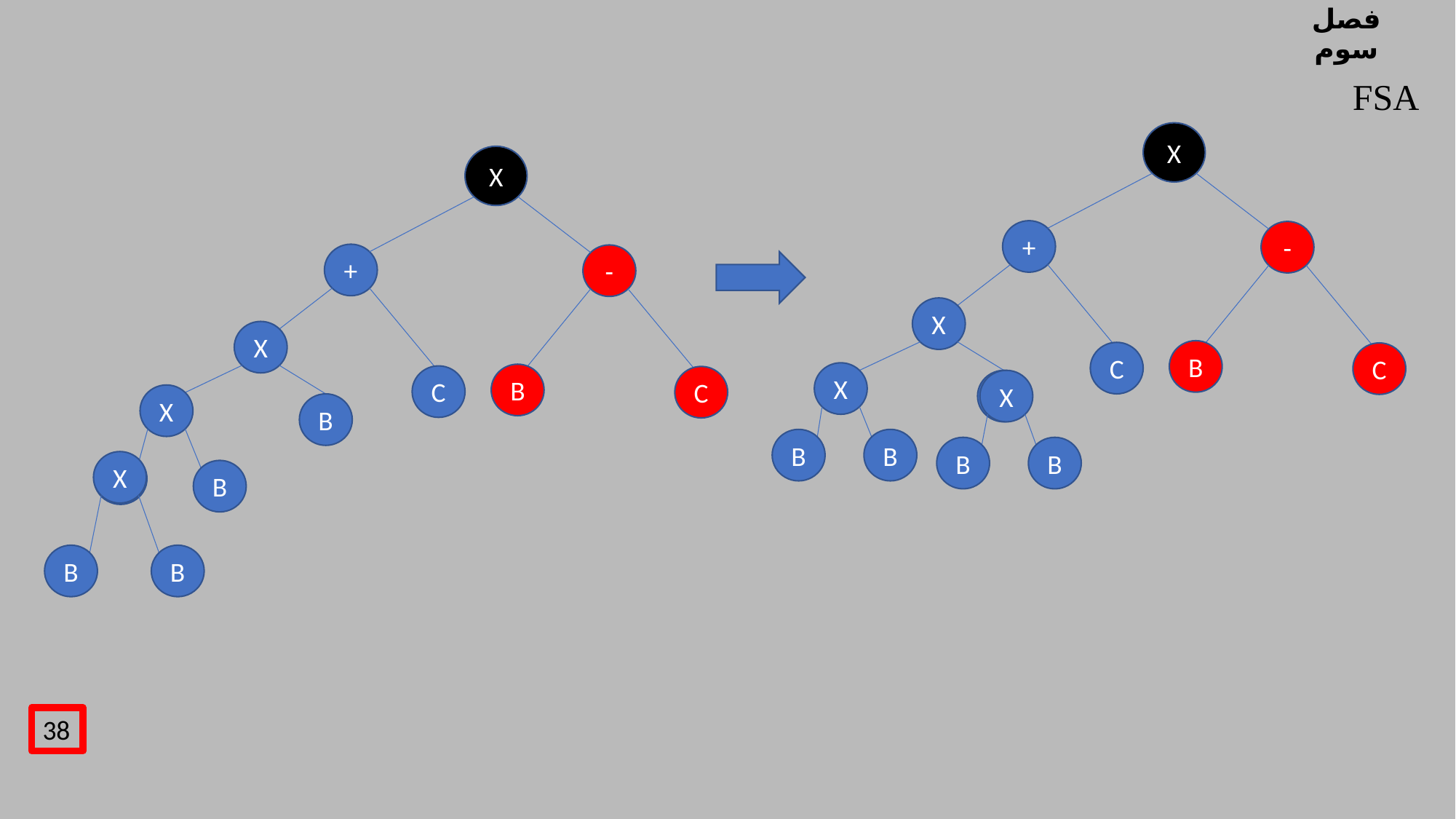

# فصل سوم
FSA

X
X
+
-
+
-

X
X
B
C
C
X
B
C
C
B
X
X
B
B
B
B
B
X
B
B
B
B
38